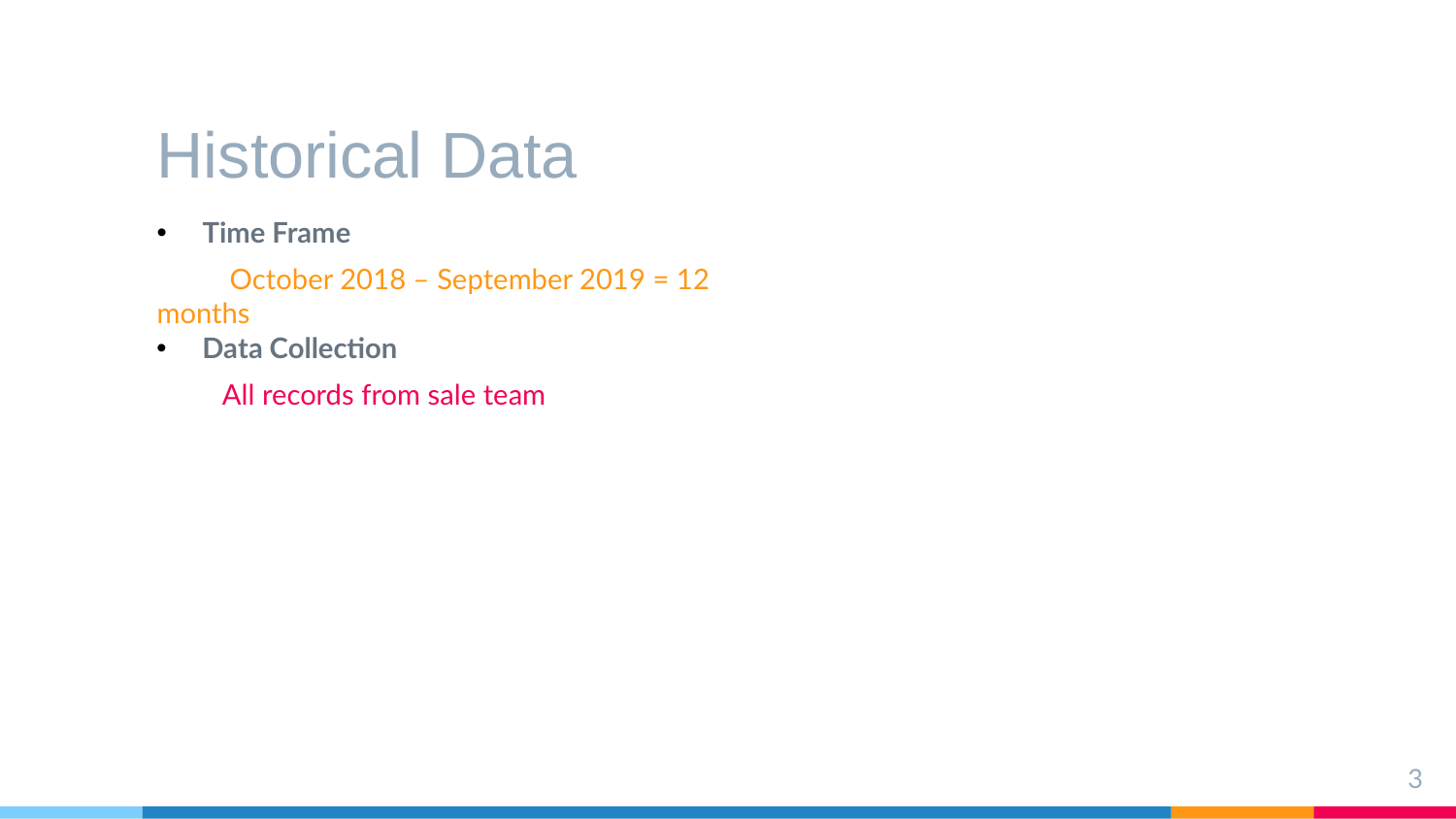

# Historical Data
Time Frame
          October 2018 – September 2019 = 12 months

Data Collection
         All records from sale team

3